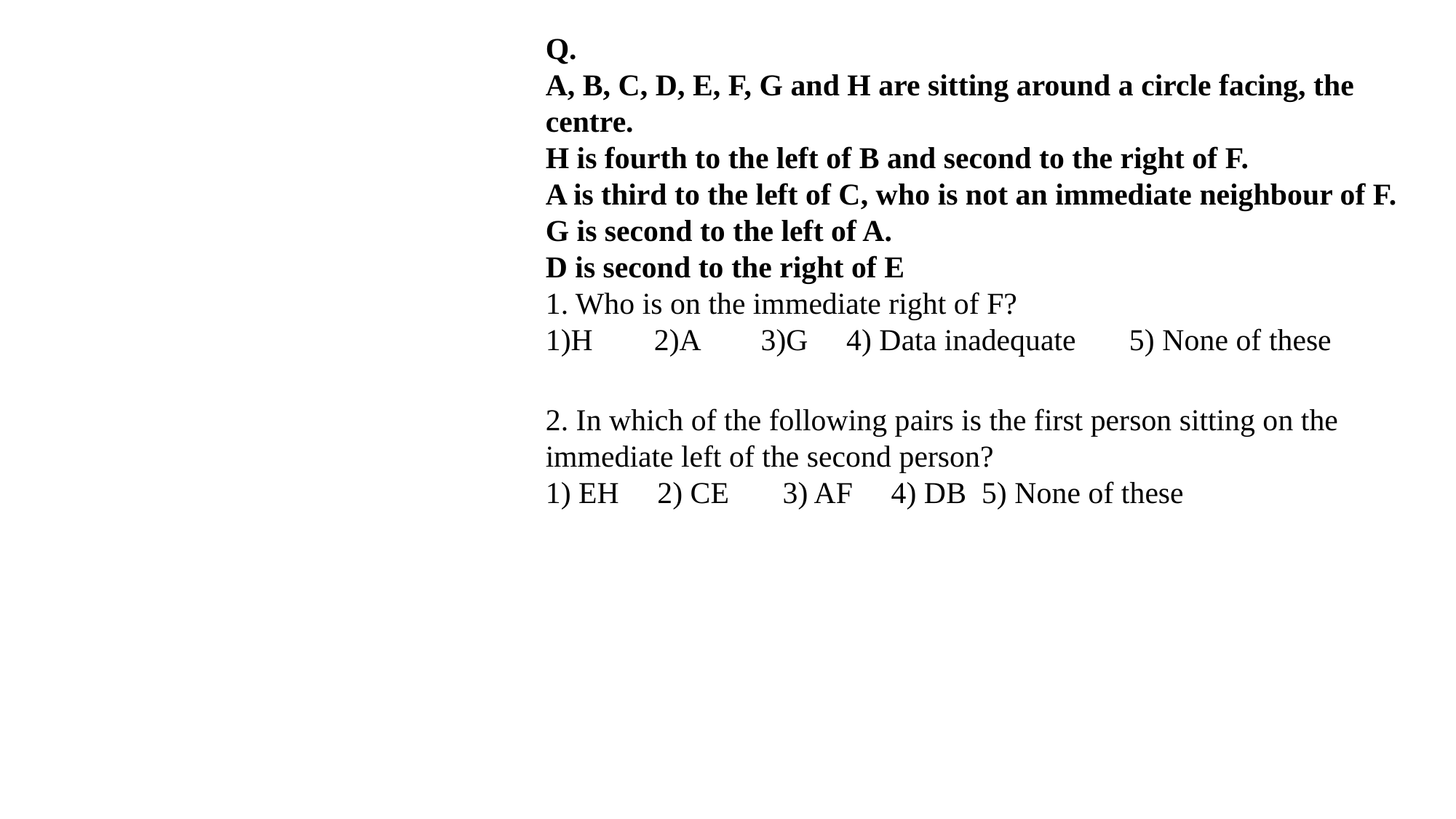

Q.
A, B, C, D, E, F, G and H are sitting around a circle facing, the centre.
H is fourth to the left of B and second to the right of F.
A is third to the left of C, who is not an immediate neighbour of F.
G is second to the left of A.
D is second to the right of E
1. Who is on the immediate right of F?
1)H        2)A        3)G     4) Data inadequate       5) None of these

2. In which of the following pairs is the first person sitting on the immediate left of the second person?
1) EH     2) CE       3) AF     4) DB  5) None of these